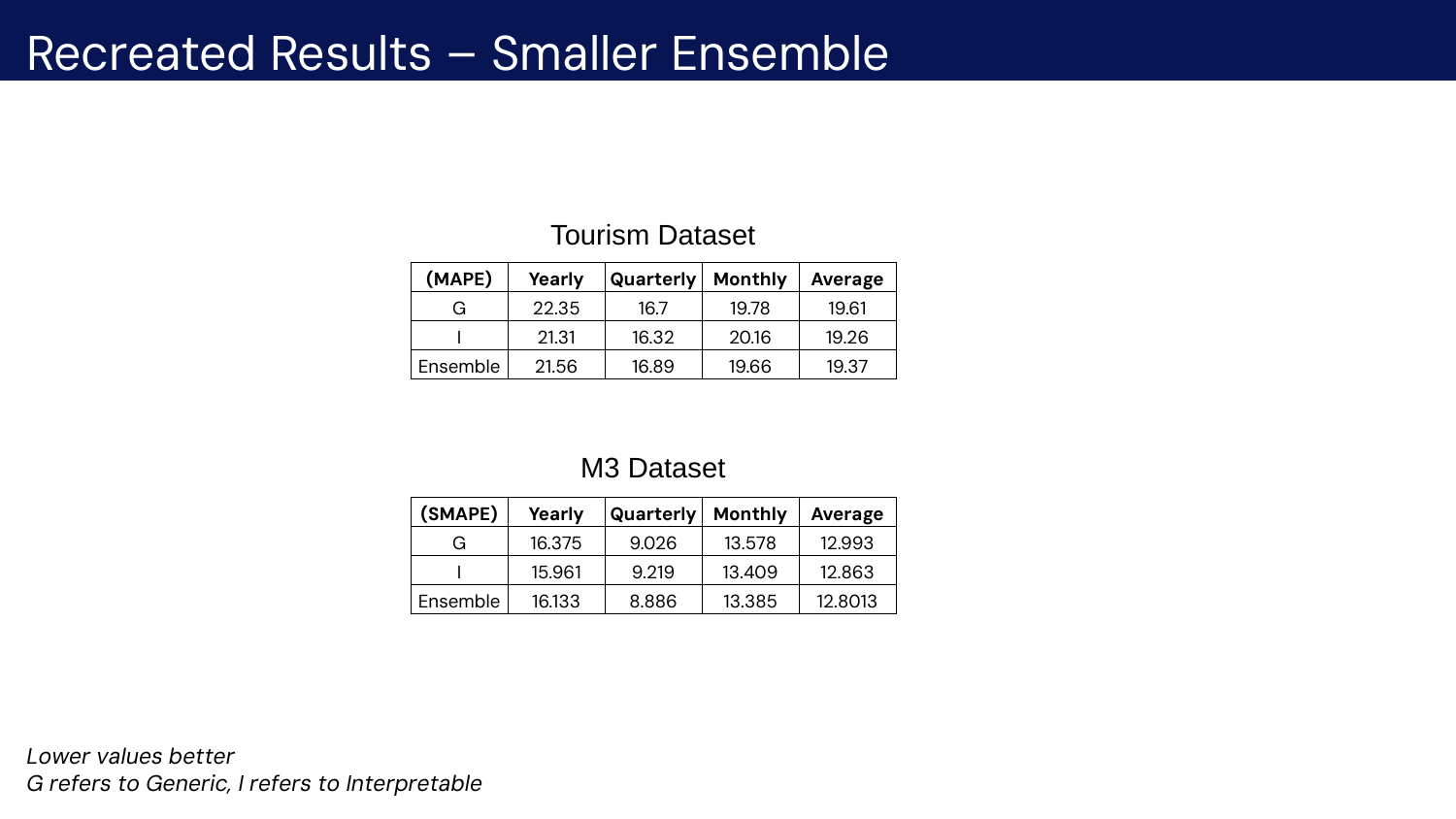

Recreated Results – Smaller Ensemble
Tourism Dataset
| (MAPE) | Yearly | Quarterly | Monthly | Average |
| --- | --- | --- | --- | --- |
| G | 22.35 | 16.7 | 19.78 | 19.61 |
| I | 21.31 | 16.32 | 20.16 | 19.26 |
| Ensemble | 21.56 | 16.89 | 19.66 | 19.37 |
M3 Dataset
| (SMAPE) | Yearly | Quarterly | Monthly | Average |
| --- | --- | --- | --- | --- |
| G | 16.375 | 9.026 | 13.578 | 12.993 |
| I | 15.961 | 9.219 | 13.409 | 12.863 |
| Ensemble | 16.133 | 8.886 | 13.385 | 12.8013 |
Lower values better
G refers to Generic, I refers to Interpretable